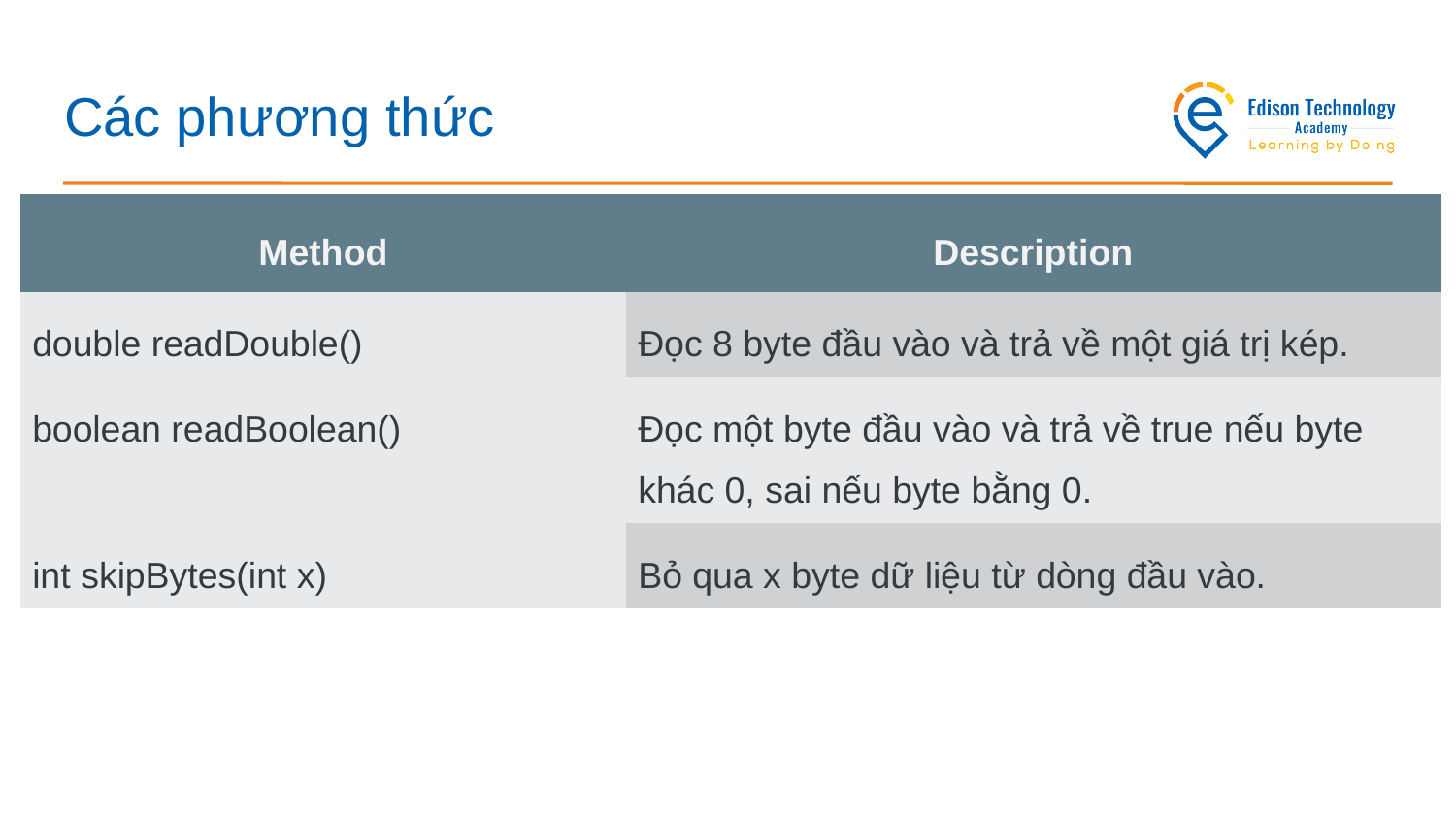

# Các phương thức
| Method | Description |
| --- | --- |
| double readDouble() | Đọc 8 byte đầu vào và trả về một giá trị kép. |
| boolean readBoolean() | Đọc một byte đầu vào và trả về true nếu byte khác 0, sai nếu byte bằng 0. |
| int skipBytes(int x) | Bỏ qua x byte dữ liệu từ dòng đầu vào. |